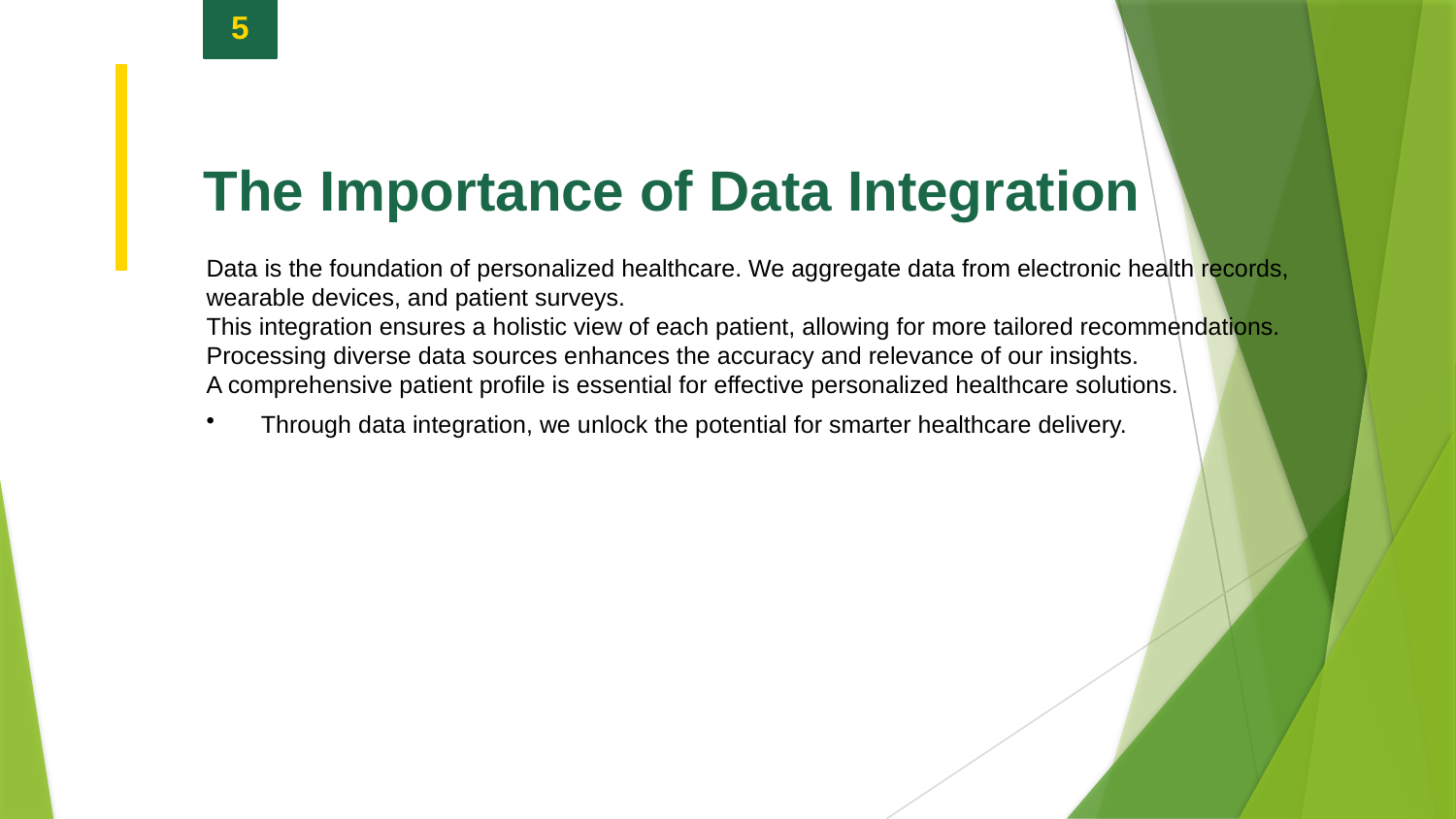

5

The Importance of Data Integration
Data is the foundation of personalized healthcare. We aggregate data from electronic health records, wearable devices, and patient surveys.
This integration ensures a holistic view of each patient, allowing for more tailored recommendations.
Processing diverse data sources enhances the accuracy and relevance of our insights.
A comprehensive patient profile is essential for effective personalized healthcare solutions.
Through data integration, we unlock the potential for smarter healthcare delivery.